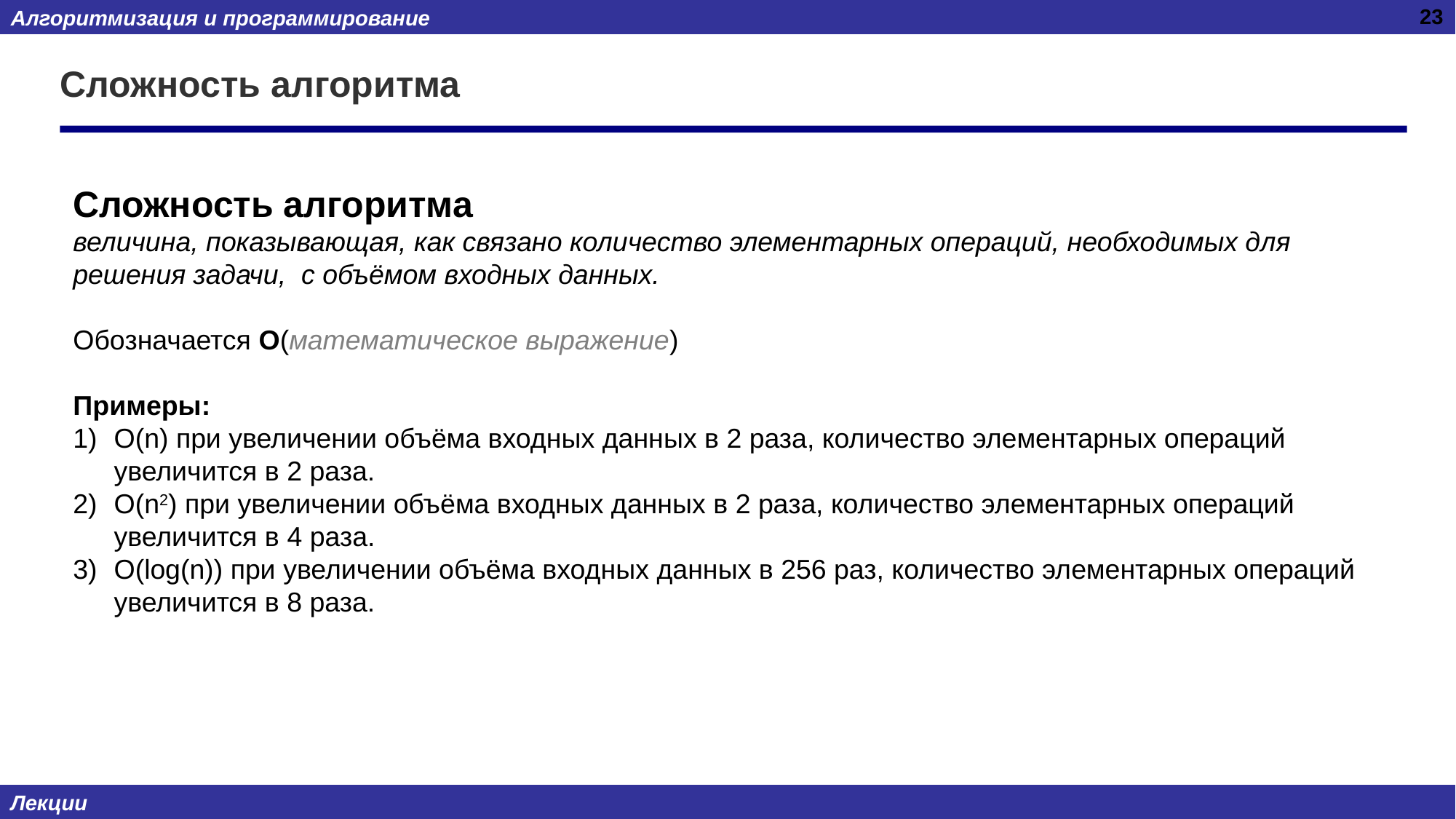

23
# Сложность алгоритма
Сложность алгоритма
величина, показывающая, как связано количество элементарных операций, необходимых для решения задачи,  с объёмом входных данных.

Обозначается O(математическое выражение)

Примеры:
O(n) при увеличении объёма входных данных в 2 раза, количество элементарных операций увеличится в 2 раза.
O(n2) при увеличении объёма входных данных в 2 раза, количество элементарных операций увеличится в 4 раза.
O(log(n)) при увеличении объёма входных данных в 256 раз, количество элементарных операций увеличится в 8 раза.